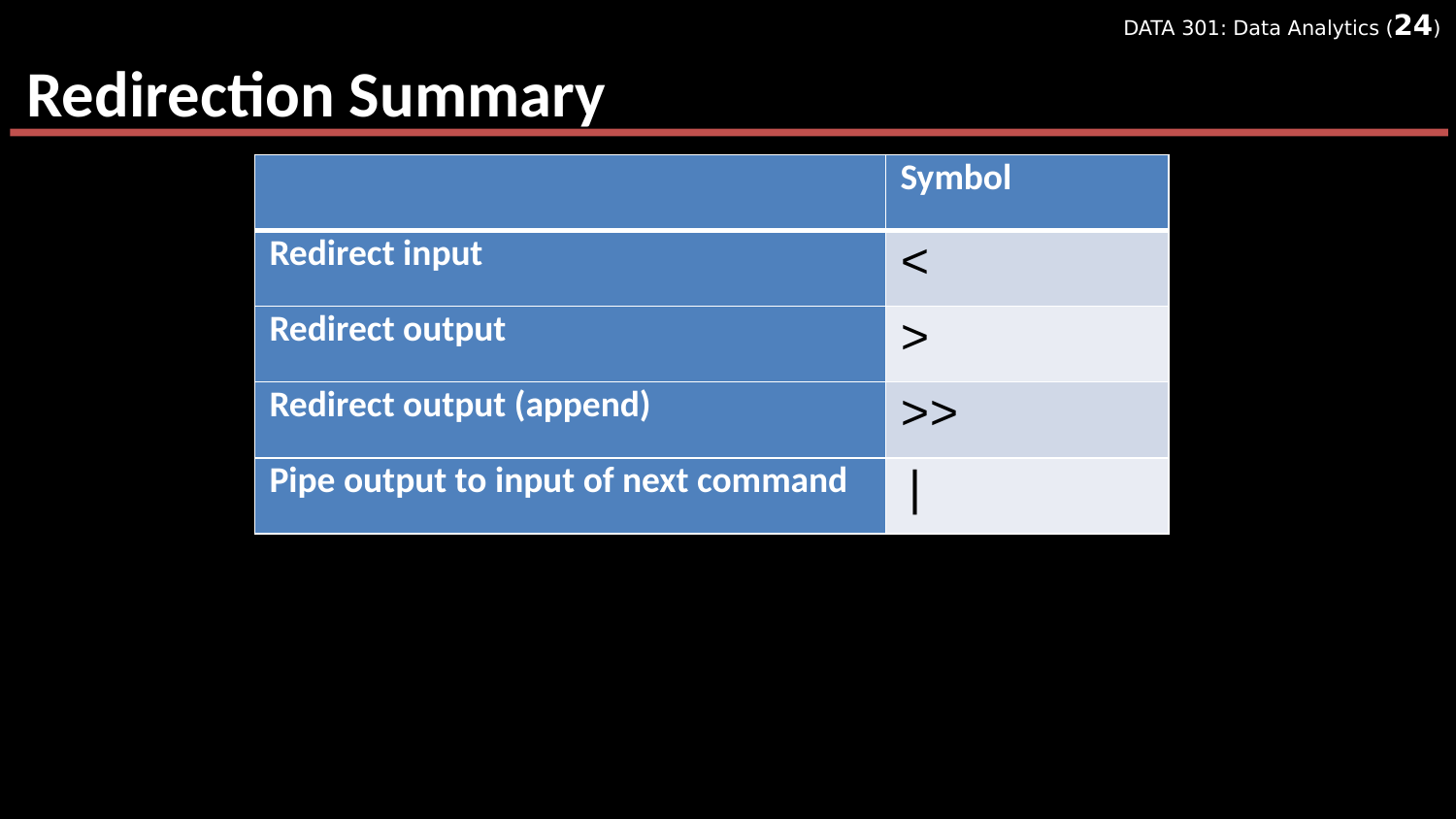

# Redirection Summary
|  | Symbol |
| --- | --- |
| Redirect input | < |
| Redirect output | > |
| Redirect output (append) | >> |
| Pipe output to input of next command | | |